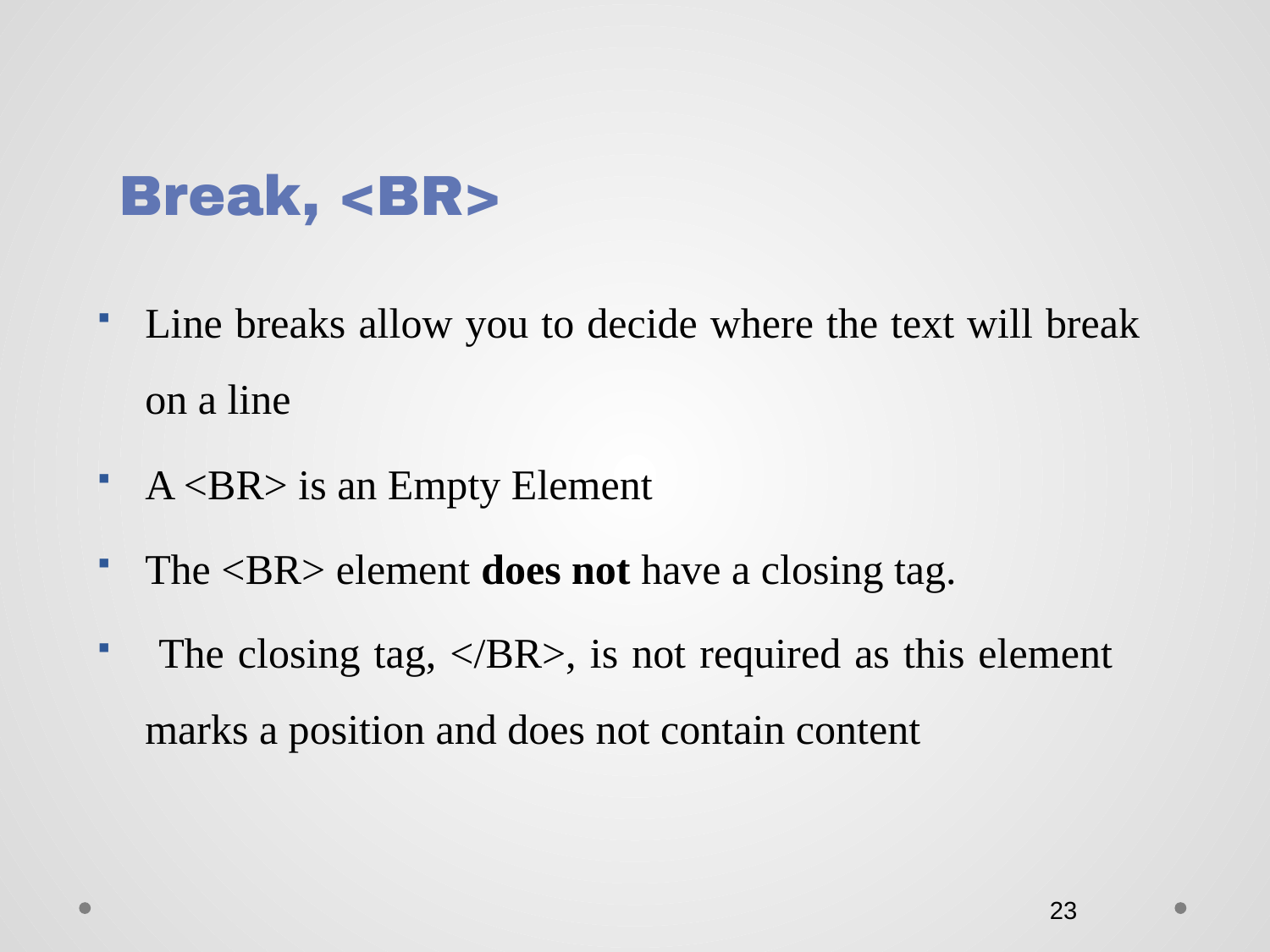

# Break, <BR>
Line breaks allow you to decide where the text will break on a line
A <BR> is an Empty Element
The <BR> element does not have a closing tag.
 The closing tag, </BR>, is not required as this element   marks a position and does not contain content

23